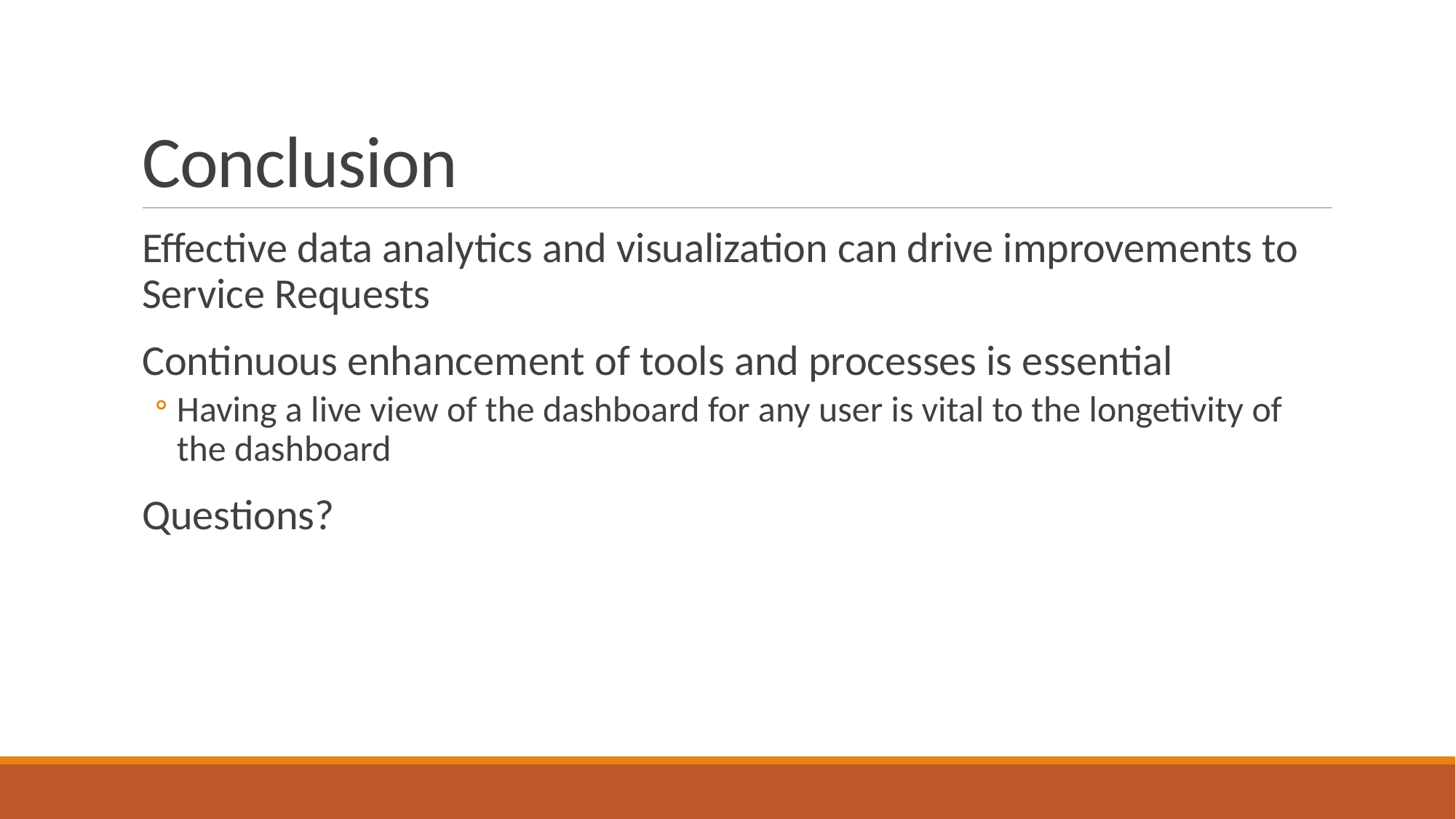

# Conclusion
Effective data analytics and visualization can drive improvements to Service Requests
Continuous enhancement of tools and processes is essential
Having a live view of the dashboard for any user is vital to the longetivity of the dashboard
Questions?